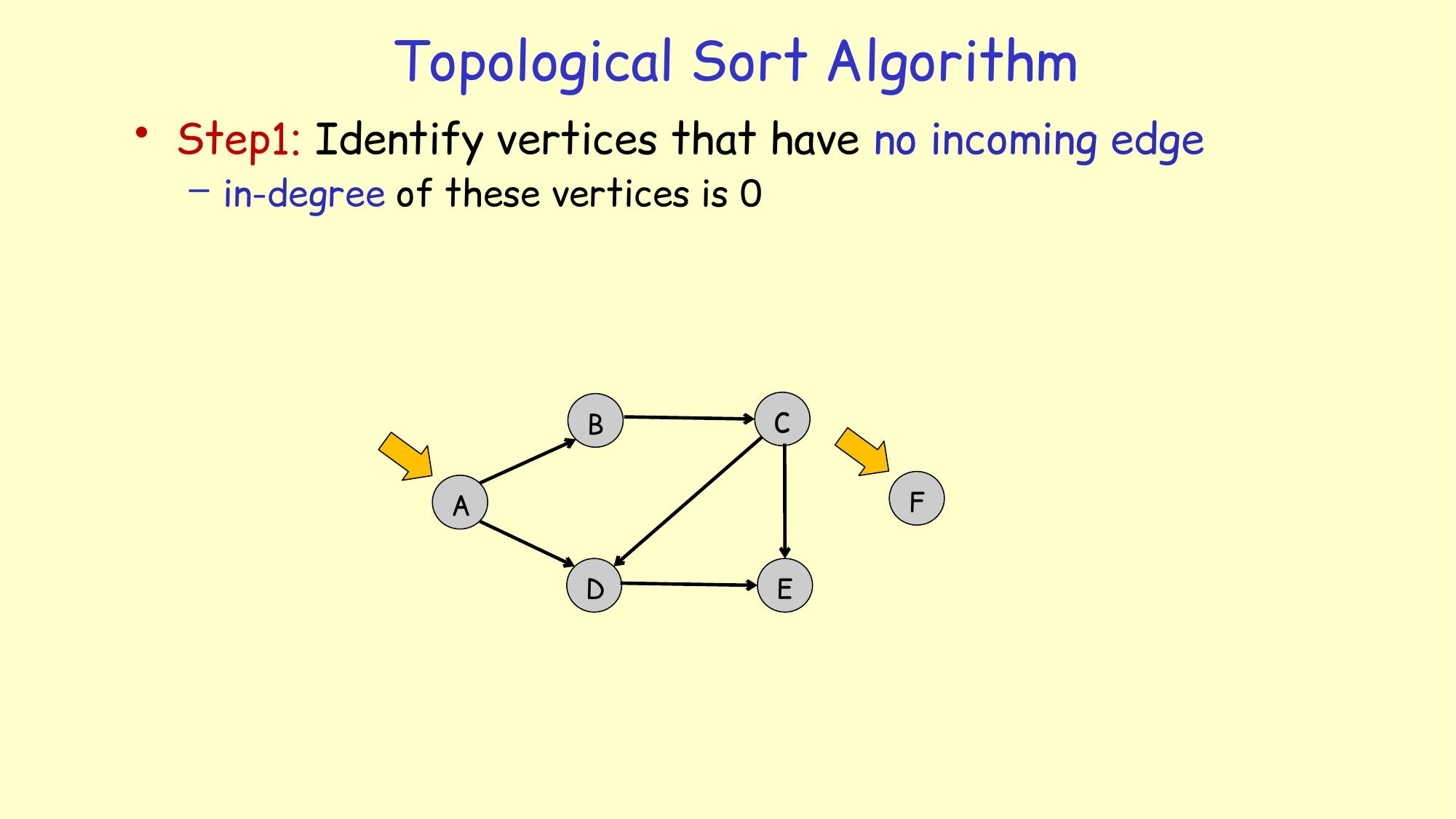

# Topological Sort Algorithm
Step1: Identify vertices that have no incoming edge
in-degree of these vertices is 0
C
B

F
A
D
E